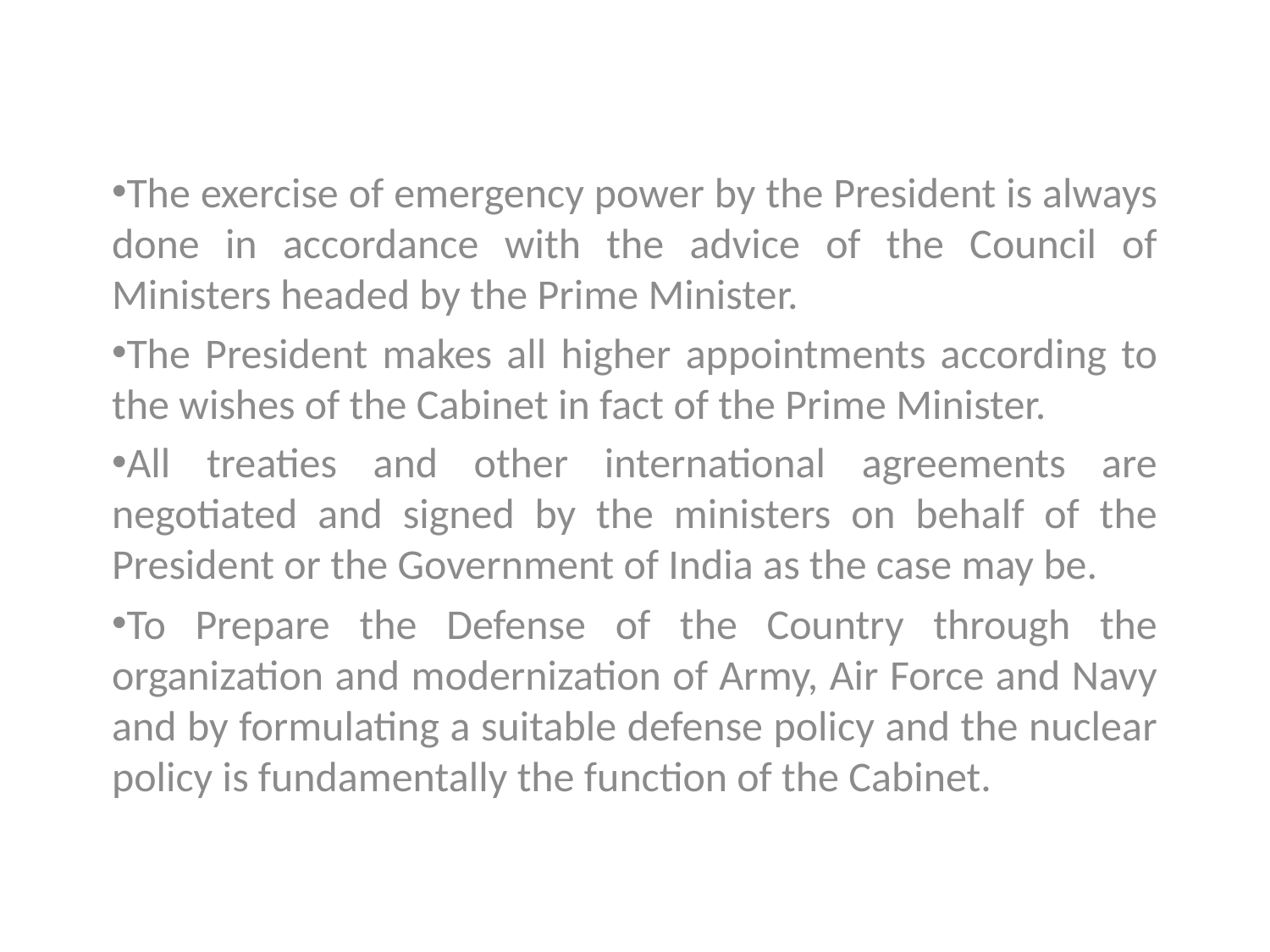

The exercise of emergency power by the President is always done in accordance with the advice of the Council of Ministers headed by the Prime Minister.
The President makes all higher appointments according to the wishes of the Cabinet in fact of the Prime Minister.
All treaties and other international agreements are negotiated and signed by the ministers on behalf of the President or the Government of India as the case may be.
To Prepare the Defense of the Country through the organization and modernization of Army, Air Force and Navy and by formulating a suitable defense policy and the nuclear policy is fundamentally the function of the Cabinet.